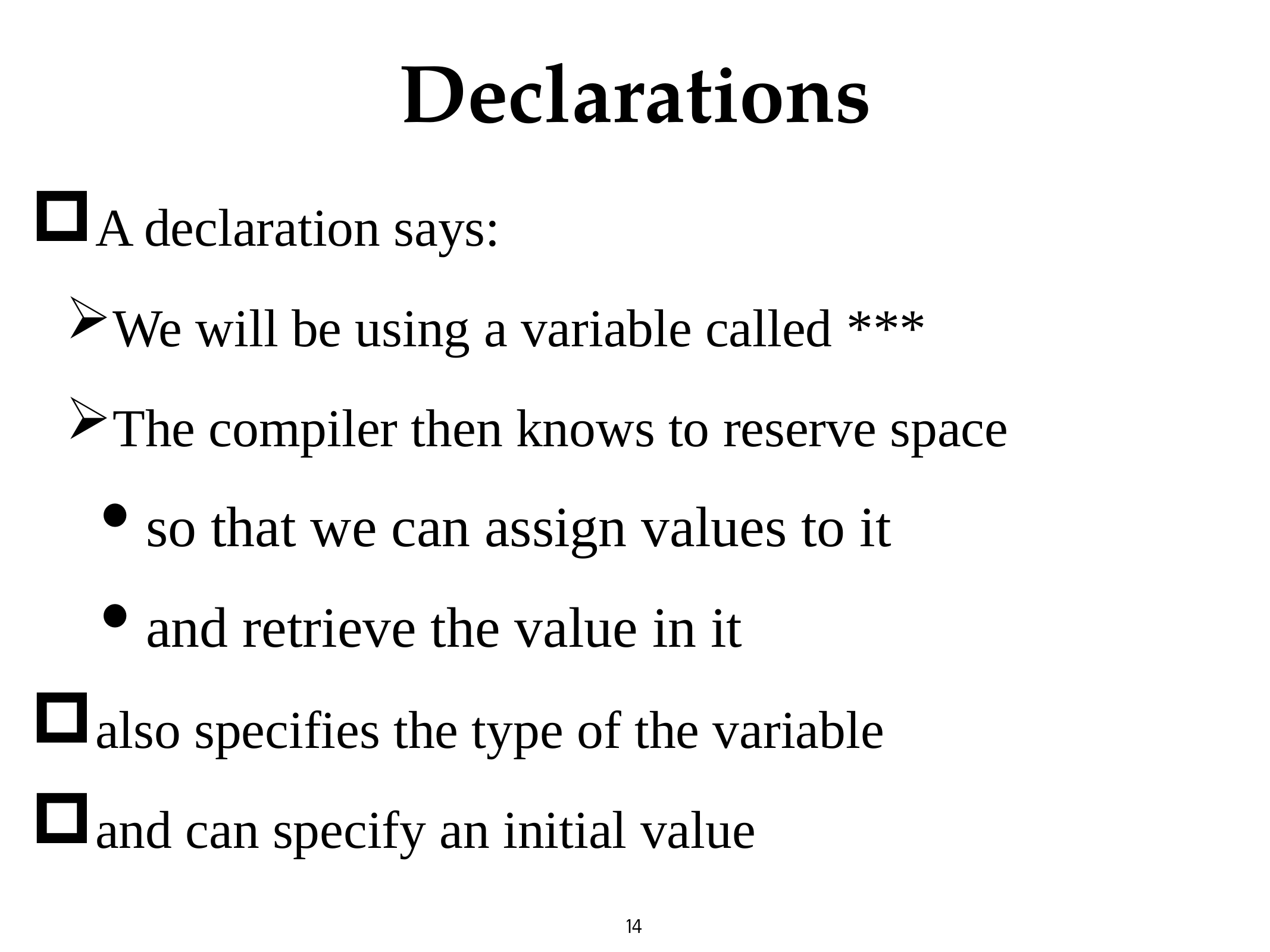

# Declarations
A declaration says:
We will be using a variable called ***
The compiler then knows to reserve space
so that we can assign values to it
and retrieve the value in it
also specifies the type of the variable
and can specify an initial value
14